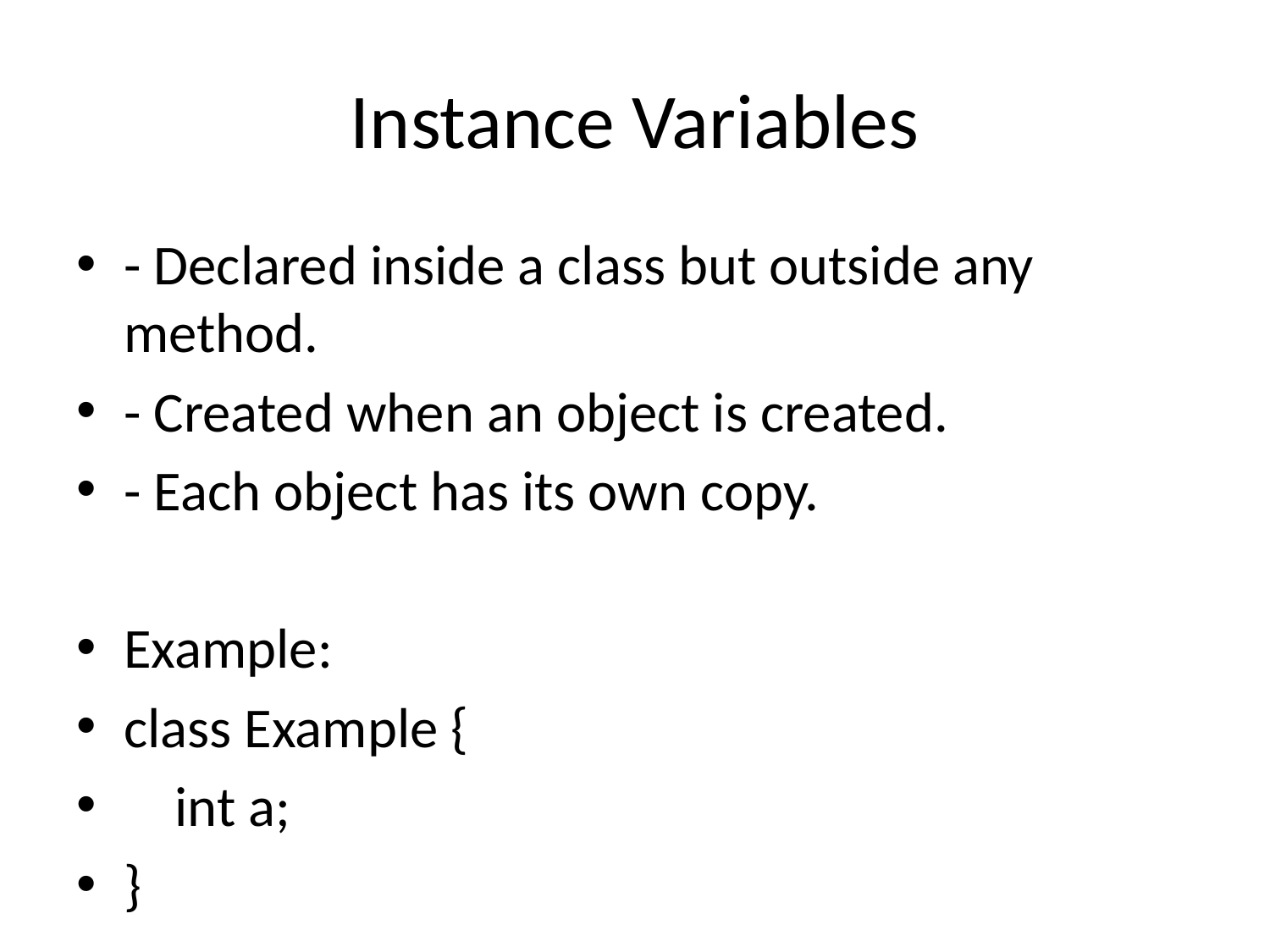

# Instance Variables
- Declared inside a class but outside any method.
- Created when an object is created.
- Each object has its own copy.

Example:
class Example {
    int a;
}